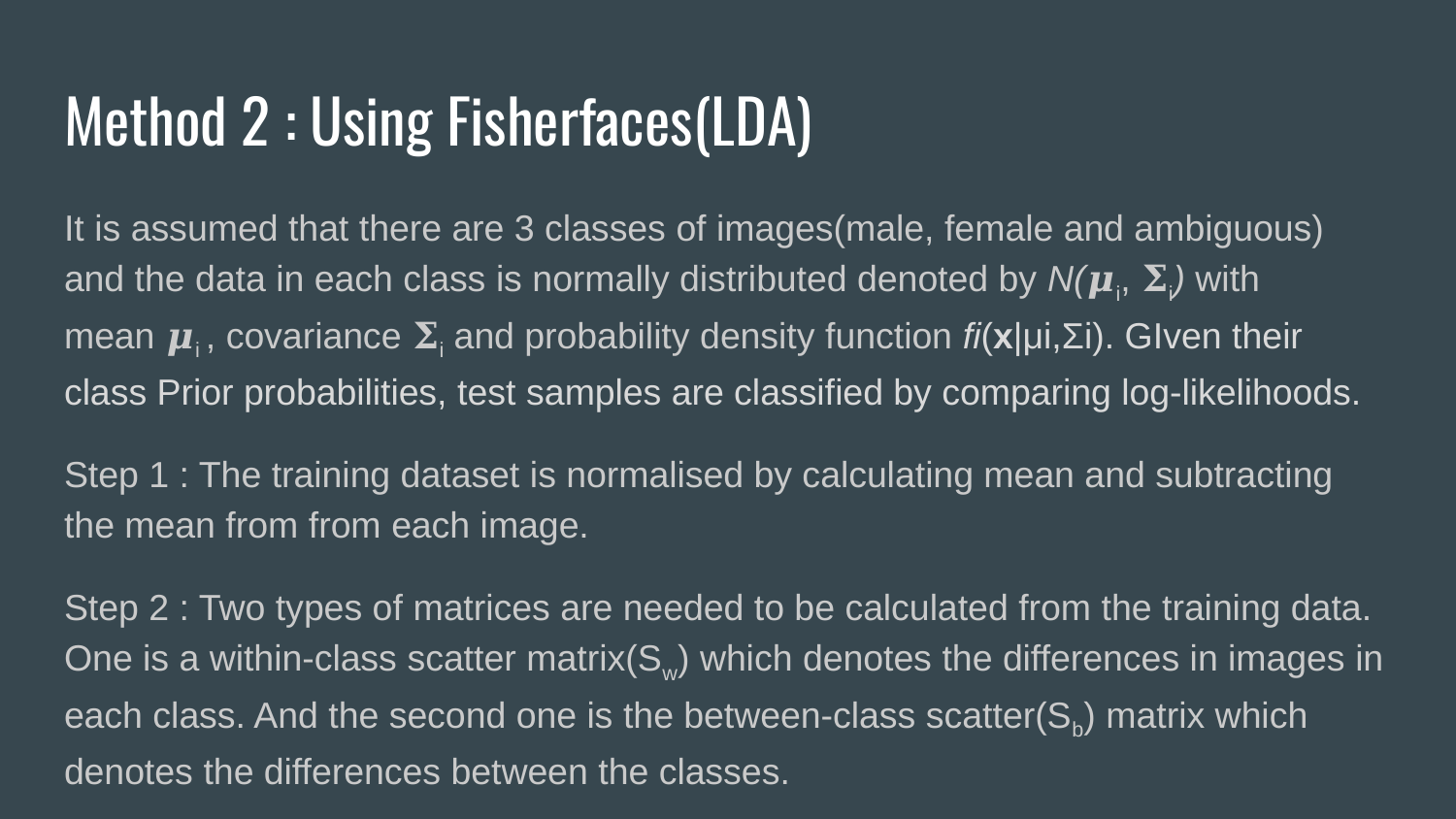

# Method 2 : Using Fisherfaces(LDA)
It is assumed that there are 3 classes of images(male, female and ambiguous) and the data in each class is normally distributed denoted by N(𝝁i, 𝚺i) with mean 𝝁i , covariance 𝚺i and probability density function fi(x|μi,Σi). GIven their class Prior probabilities, test samples are classified by comparing log-likelihoods.
Step 1 : The training dataset is normalised by calculating mean and subtracting the mean from from each image.
Step 2 : Two types of matrices are needed to be calculated from the training data. One is a within-class scatter matrix(Sw) which denotes the differences in images in each class. And the second one is the between-class scatter(Sb) matrix which denotes the differences between the classes.